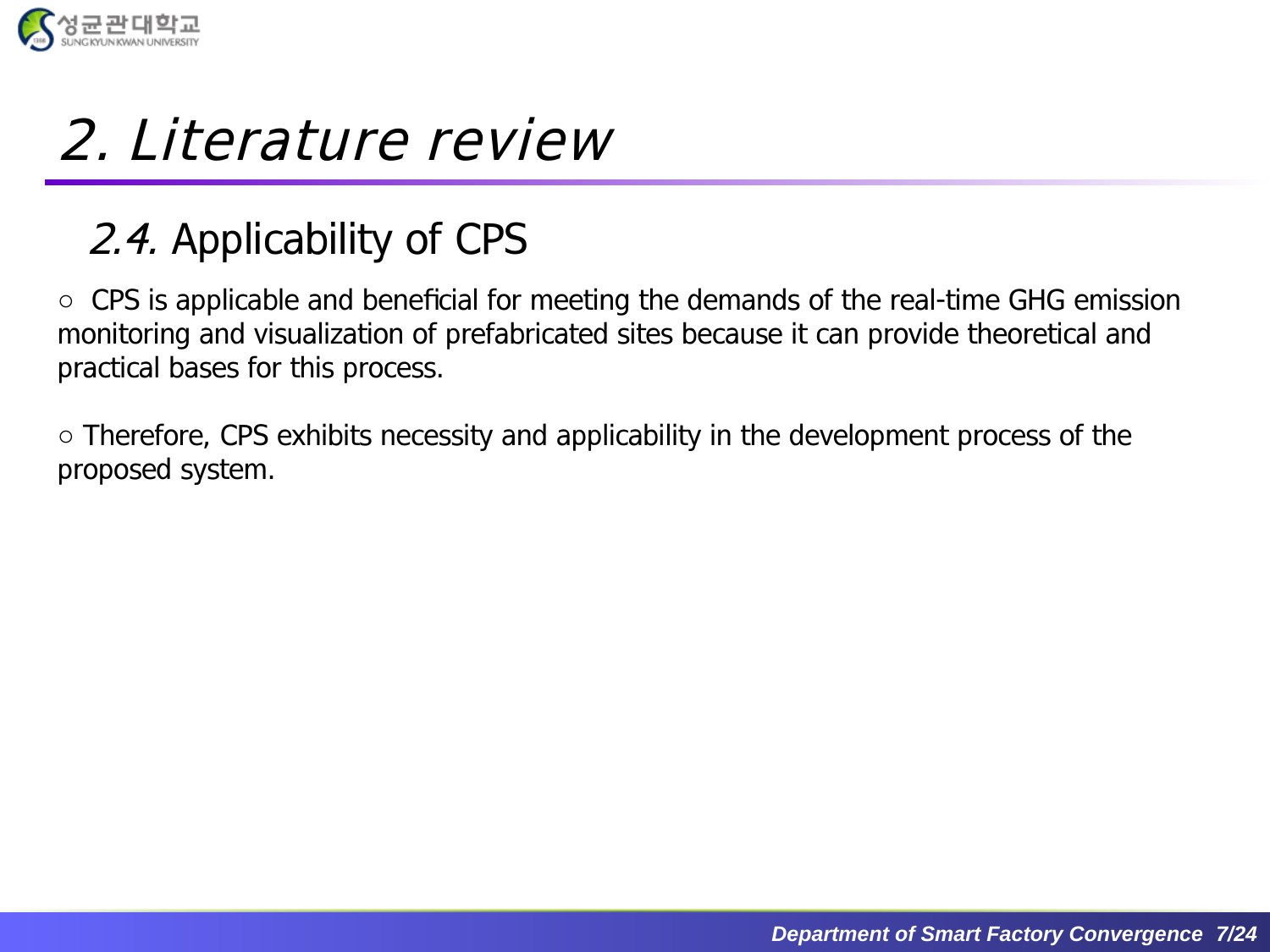

# 2. Literature review
2.4. Applicability of CPS
○  CPS is applicable and beneficial for meeting the demands of the real-time GHG emission monitoring and visualization of prefabricated sites because it can provide theoretical and practical bases for this process.

○ Therefore, CPS exhibits necessity and applicability in the development process of the proposed system.